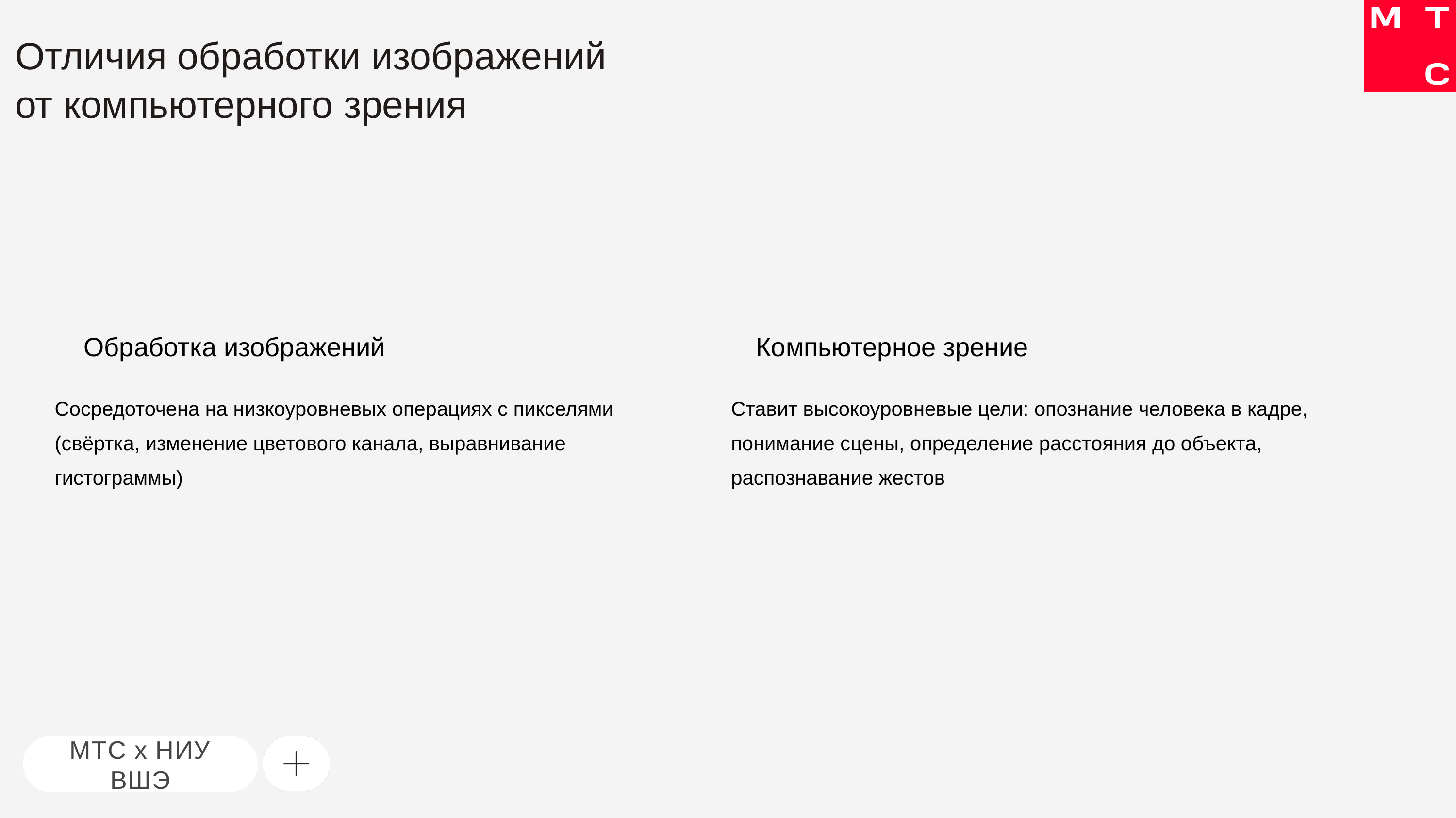

# Отличия обработки изображений
от компьютерного зрения
Обработка изображений
Компьютерное зрение
Сосредоточена на низкоуровневых операциях с пикселями (свёртка, изменение цветового канала, выравнивание гистограммы)
Ставит высокоуровневые цели: опознание человека в кадре, понимание сцены, определение расстояния до объекта, распознавание жестов